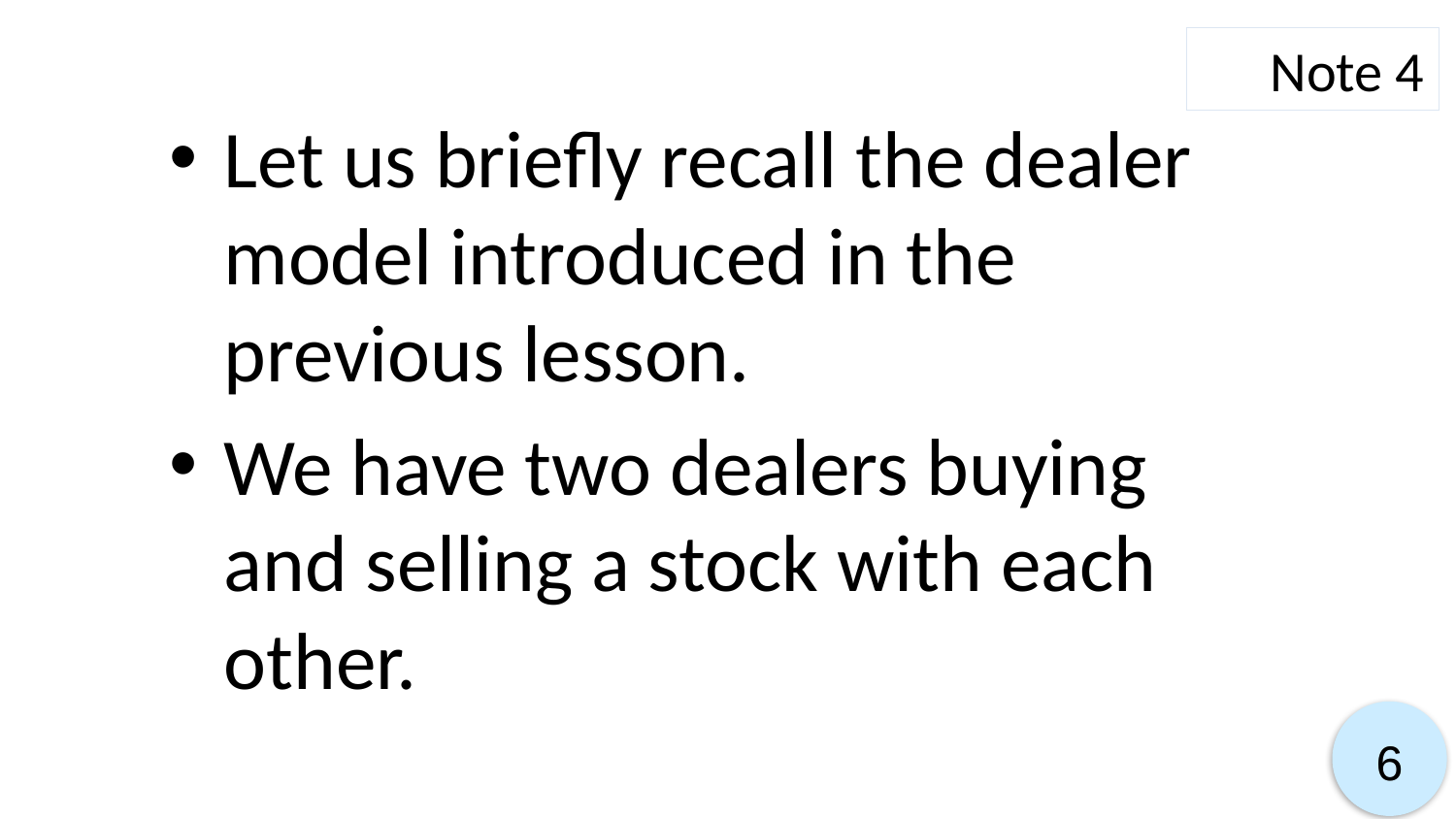

Note 4
Let us briefly recall the dealer model introduced in the previous lesson.
We have two dealers buying and selling a stock with each other.
6
6